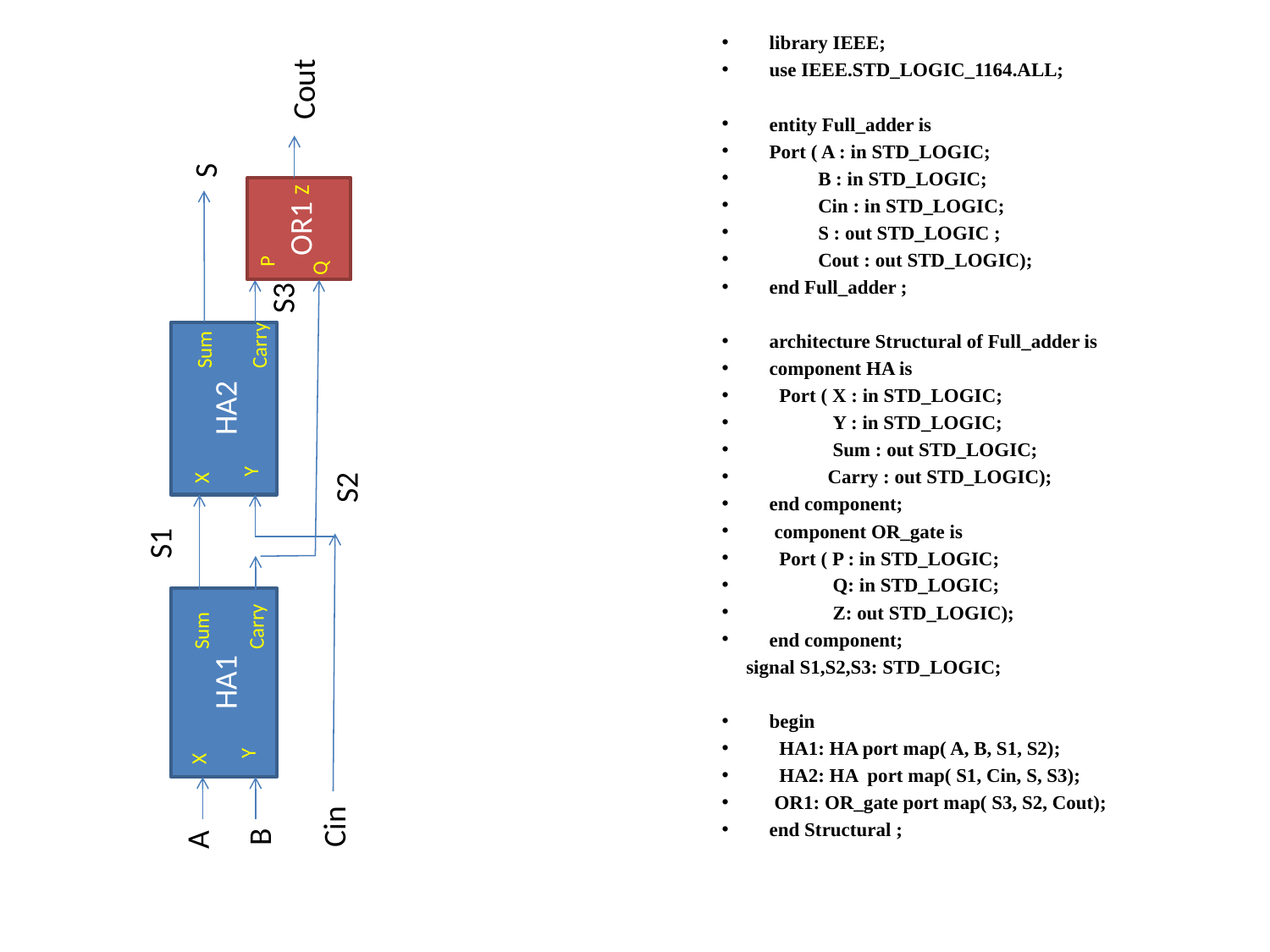

library IEEE;
use IEEE.STD_LOGIC_1164.ALL;

entity Full_adder is
Port ( A : in STD_LOGIC;
          B : in STD_LOGIC;
          Cin : in STD_LOGIC;
          S : out STD_LOGIC ;
          Cout : out STD_LOGIC);
end Full_adder ;

architecture Structural of Full_adder is
component HA is
  Port ( X : in STD_LOGIC;
             Y : in STD_LOGIC;
             Sum : out STD_LOGIC;
            Carry : out STD_LOGIC);
end component;
 component OR_gate is
  Port ( P : in STD_LOGIC;
             Q: in STD_LOGIC;
             Z: out STD_LOGIC);
end component;
     signal S1,S2,S3: STD_LOGIC;

begin
  HA1: HA port map( A, B, S1, S2);
  HA2: HA  port map( S1, Cin, S, S3);
 OR1: OR_gate port map( S3, S2, Cout);
end Structural ;
S1
A
HA1
HA2
X
S
Sum
X
Sum
Y
Y
B
Carry
Carry
P
OR1
S3
Cout
Z
Q
Cin
S2